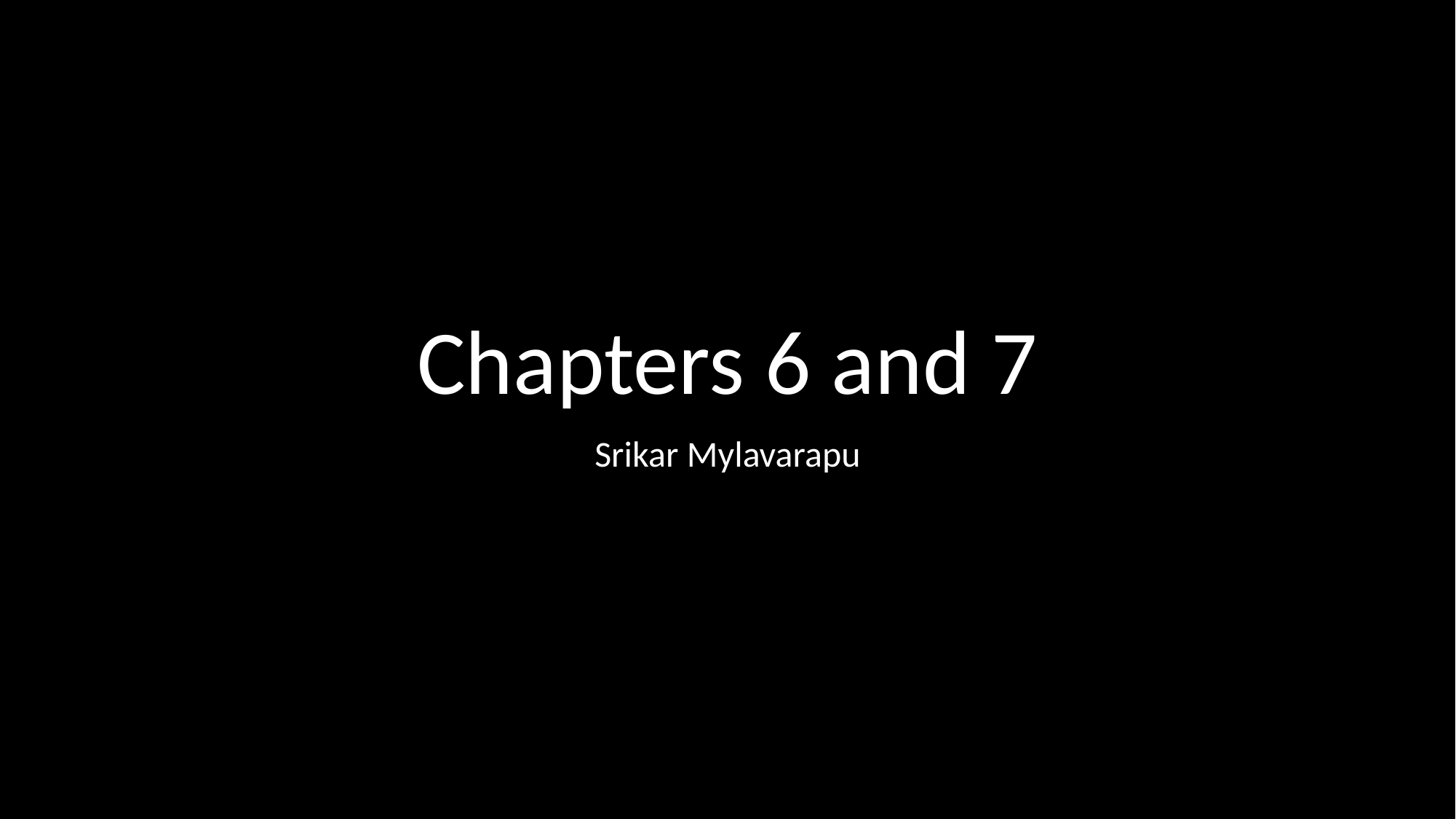

# Chapters 6 and 7
Srikar Mylavarapu